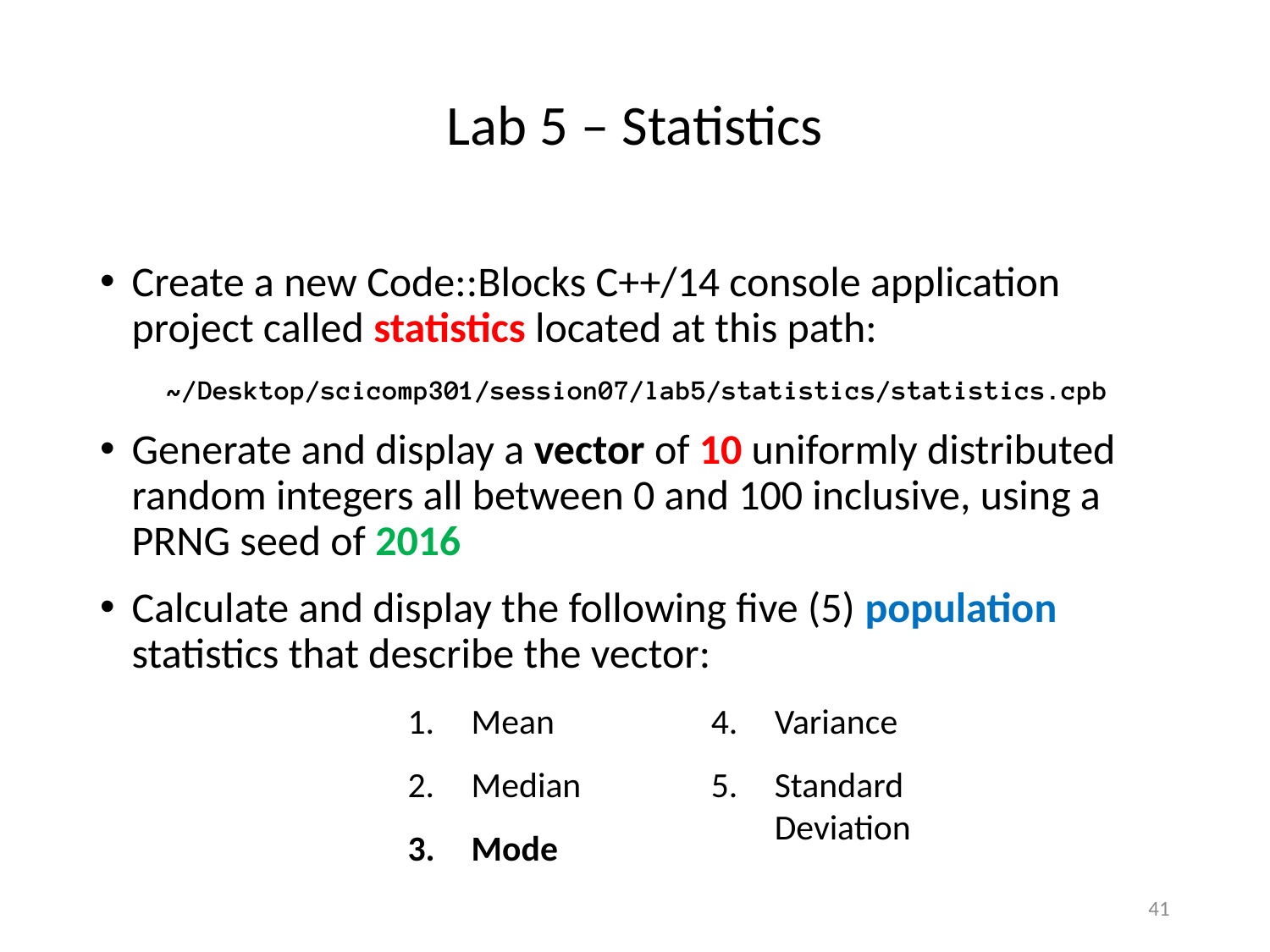

# Lab 5 – Statistics
Create a new Code::Blocks C++/14 console application  project called statistics located at this path:
 ~/Desktop/scicomp301/session07/lab5/statistics/statistics.cpb
Generate and display a vector of 10 uniformly distributed random integers all between 0 and 100 inclusive, using a PRNG seed of 2016
Calculate and display the following five (5) population statistics that describe the vector:
Mean
Median
Mode
Variance
Standard Deviation
41